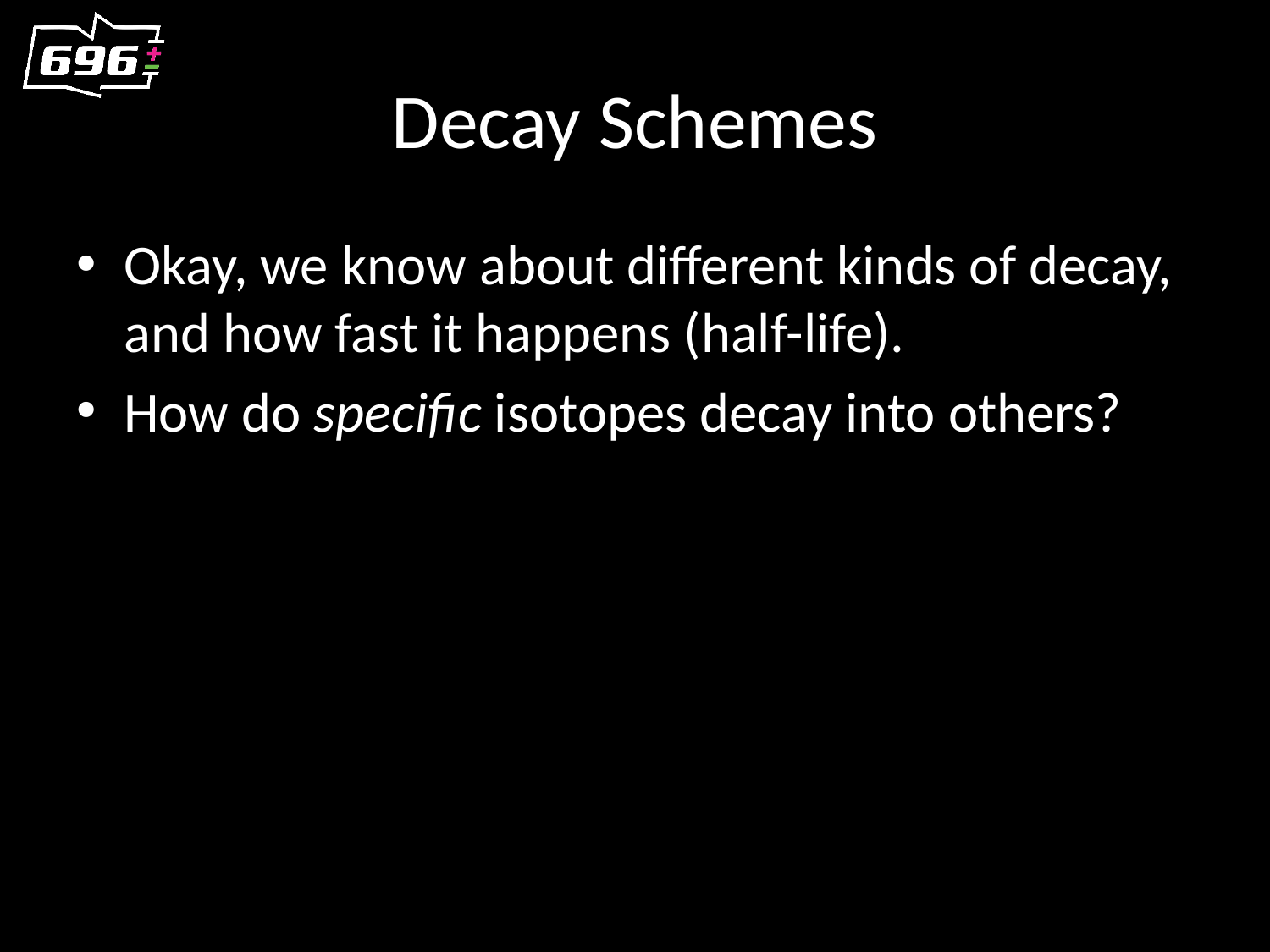

# Decay Schemes
Okay, we know about different kinds of decay, and how fast it happens (half-life).
How do specific isotopes decay into others?